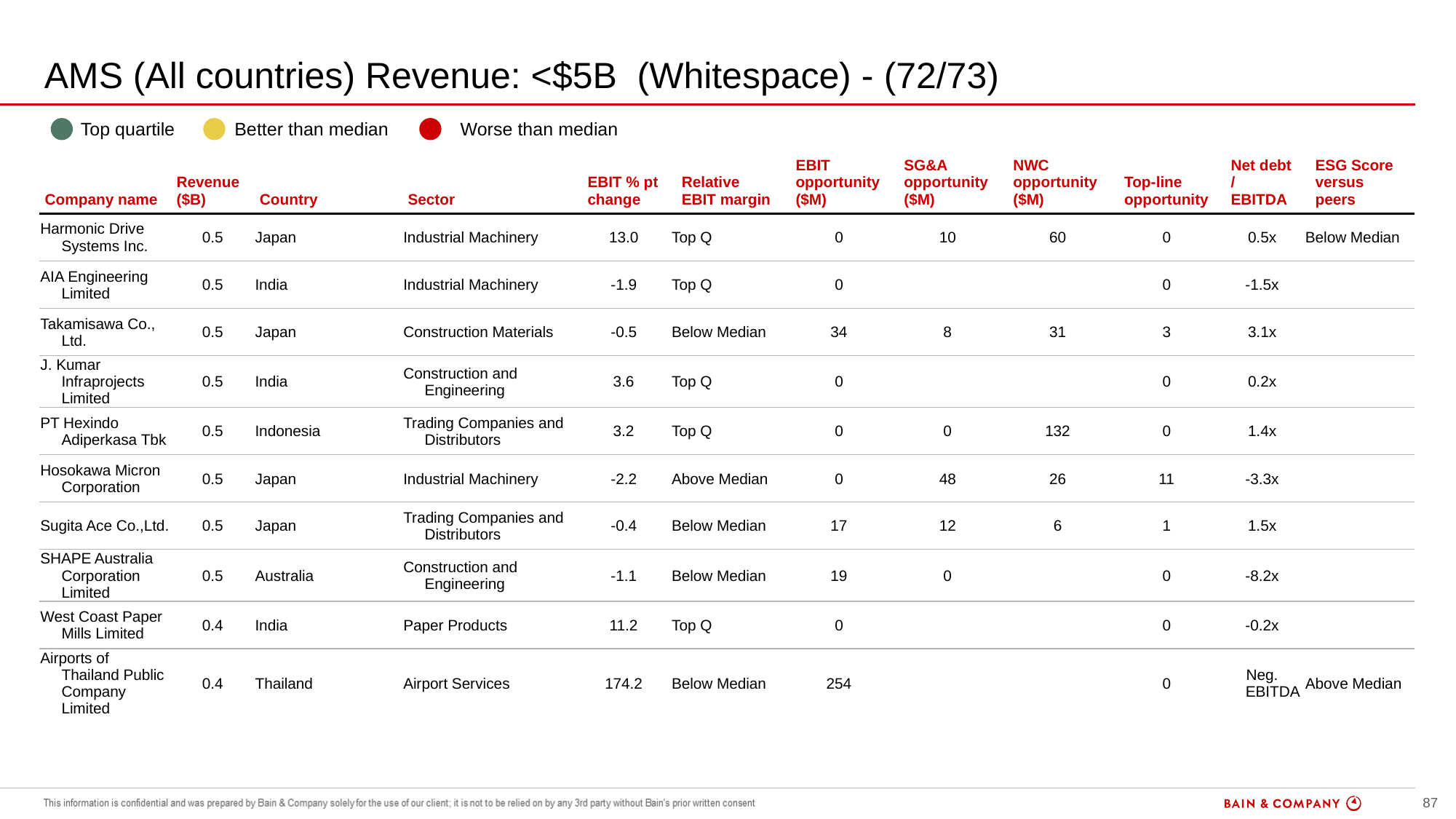

# AMS (All countries) Revenue: <$5B  (Whitespace) - (72/73)
|  | Top quartile |  | Better than median |  | Worse than median |
| --- | --- | --- | --- | --- | --- |
| Company name | Revenue ($B) | Country | Sector | EBIT % pt change | Relative EBIT margin | EBIT opportunity ($M) | SG&A opportunity ($M) | NWC opportunity ($M) | Top-line opportunity | Net debt / EBITDA | ESG Score versus peers |
| --- | --- | --- | --- | --- | --- | --- | --- | --- | --- | --- | --- |
| Harmonic Drive Systems Inc. | 0.5 | Japan | Industrial Machinery | 13.0 | Top Q | 0 | 10 | 60 | 0 | 0.5x | Below Median |
| AIA Engineering Limited | 0.5 | India | Industrial Machinery | -1.9 | Top Q | 0 |  |  | 0 | -1.5x |  |
| Takamisawa Co., Ltd. | 0.5 | Japan | Construction Materials | -0.5 | Below Median | 34 | 8 | 31 | 3 | 3.1x |  |
| J. Kumar Infraprojects Limited | 0.5 | India | Construction and Engineering | 3.6 | Top Q | 0 |  |  | 0 | 0.2x |  |
| PT Hexindo Adiperkasa Tbk | 0.5 | Indonesia | Trading Companies and Distributors | 3.2 | Top Q | 0 | 0 | 132 | 0 | 1.4x |  |
| Hosokawa Micron Corporation | 0.5 | Japan | Industrial Machinery | -2.2 | Above Median | 0 | 48 | 26 | 11 | -3.3x |  |
| Sugita Ace Co.,Ltd. | 0.5 | Japan | Trading Companies and Distributors | -0.4 | Below Median | 17 | 12 | 6 | 1 | 1.5x |  |
| SHAPE Australia Corporation Limited | 0.5 | Australia | Construction and Engineering | -1.1 | Below Median | 19 | 0 |  | 0 | -8.2x |  |
| West Coast Paper Mills Limited | 0.4 | India | Paper Products | 11.2 | Top Q | 0 |  |  | 0 | -0.2x |  |
| Airports of Thailand Public Company Limited | 0.4 | Thailand | Airport Services | 174.2 | Below Median | 254 |  |  | 0 | Neg. EBITDA | Above Median |